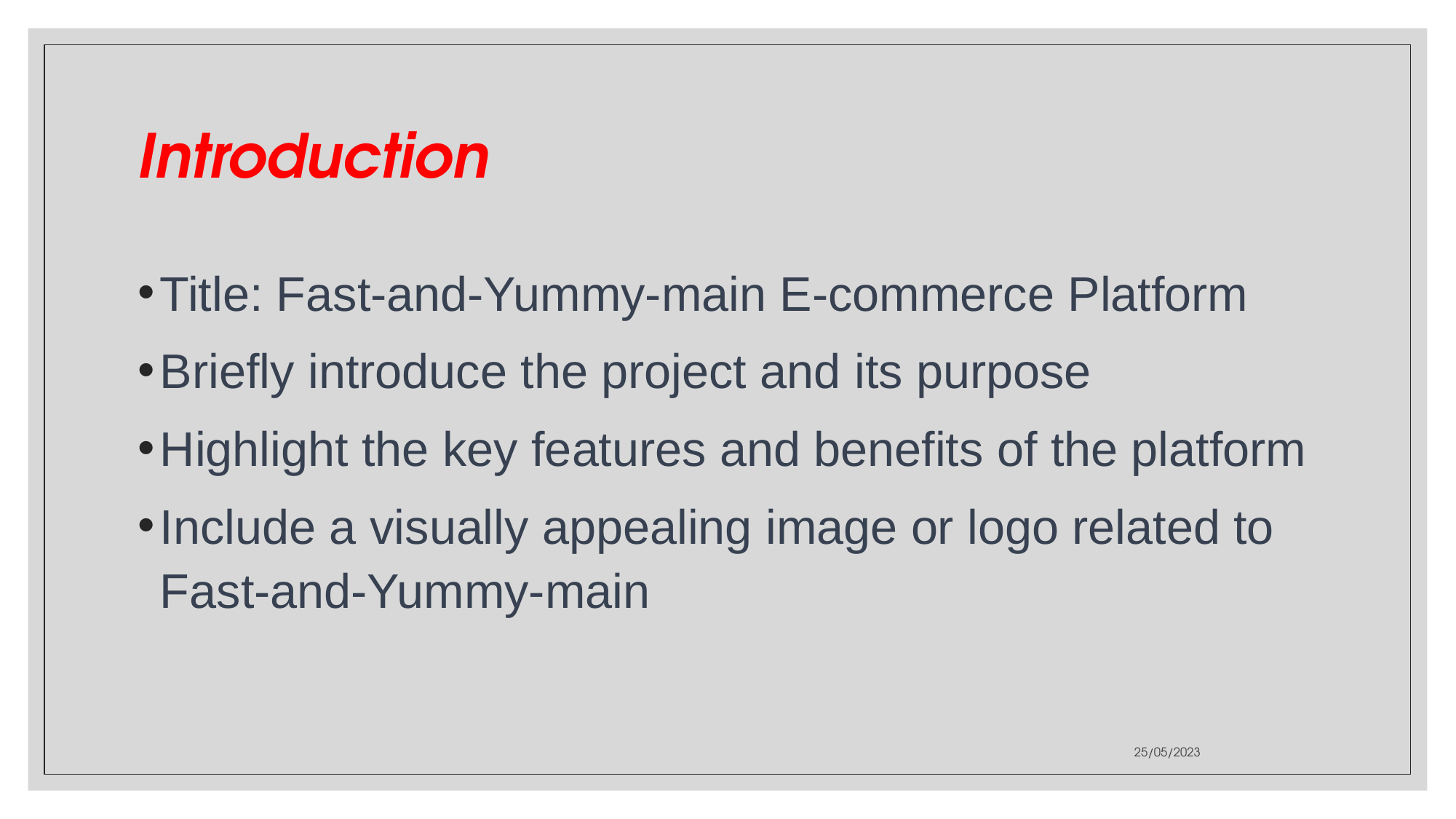

# Introduction
Title: Fast-and-Yummy-main E-commerce Platform
Briefly introduce the project and its purpose
Highlight the key features and benefits of the platform
Include a visually appealing image or logo related to Fast-and-Yummy-main

25/05/2023